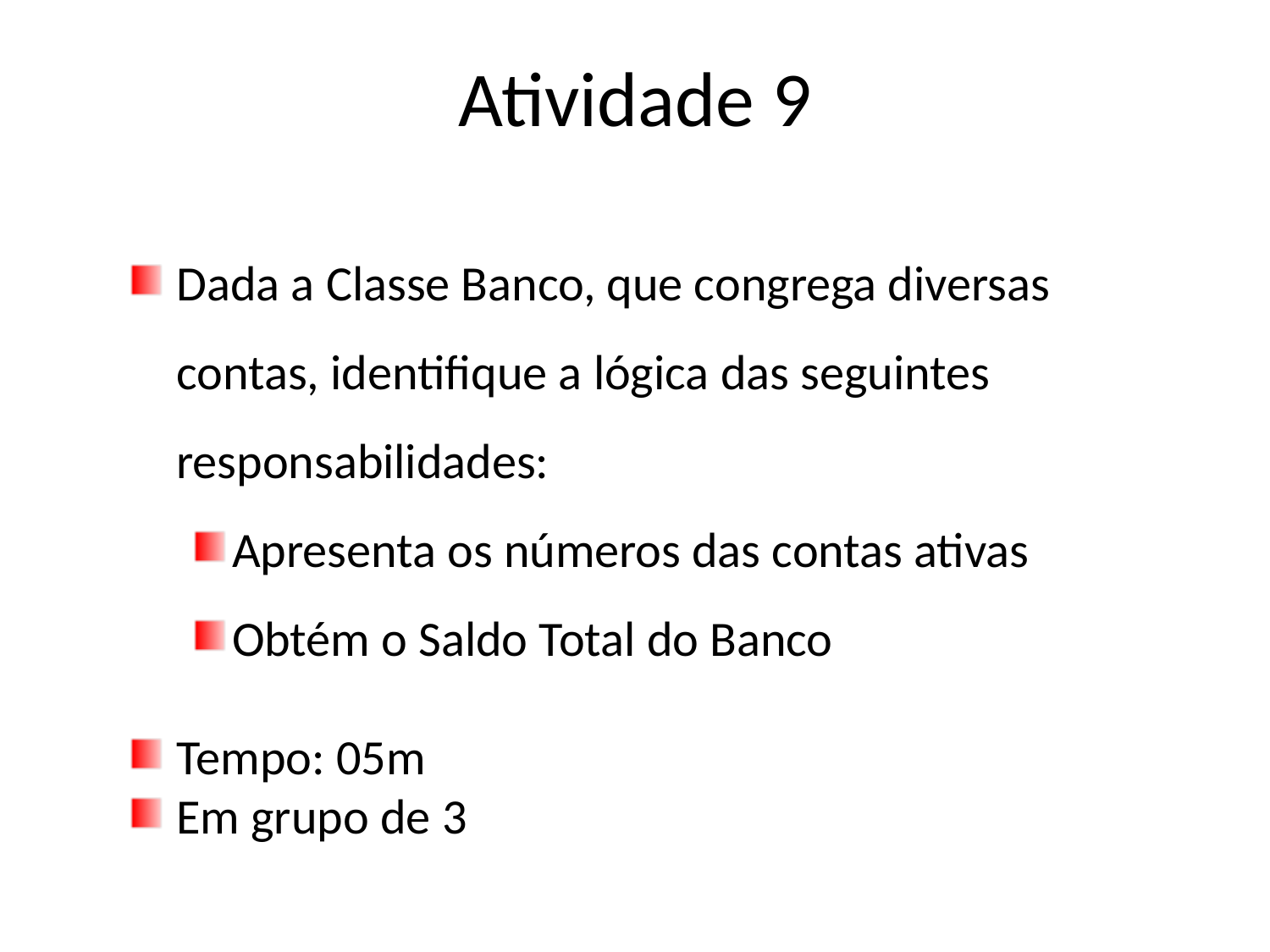

# Atividade 9

Dada a Classe Banco, que congrega diversas contas, identifique a lógica das seguintes responsabilidades:
Apresenta os números das contas ativas
Obtém o Saldo Total do Banco

Tempo: 05m
Em grupo de 3